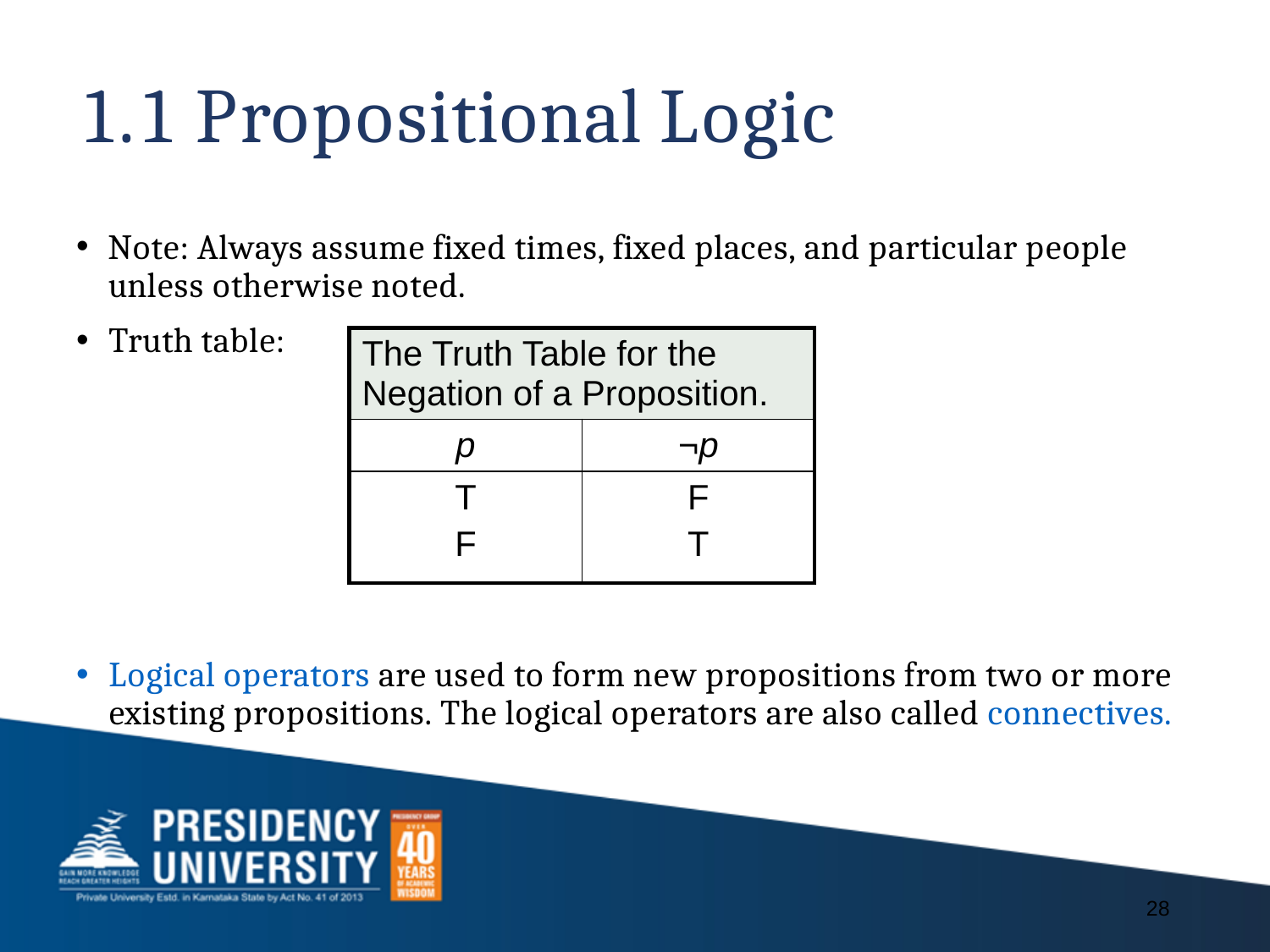

# 1.1 Propositional Logic
Note: Always assume fixed times, fixed places, and particular people unless otherwise noted.
Truth table:

Logical operators are used to form new propositions from two or more existing propositions. The logical operators are also called connectives.

| The Truth Table for the Negation of a Proposition. |  |
| --- | --- |
| p | ¬p |
| T F | F T |

28